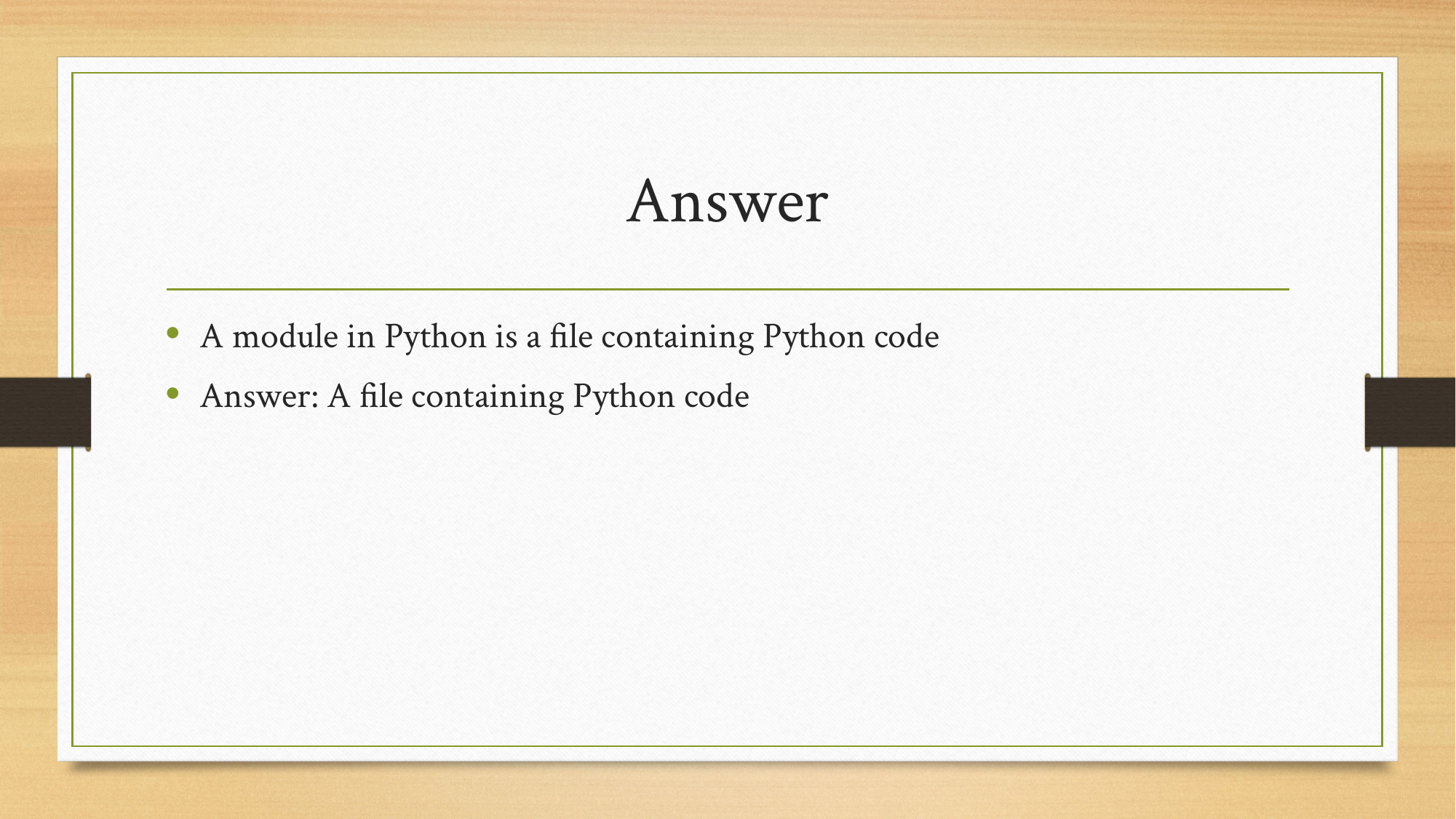

# Answer
A module in Python is a file containing Python code
Answer: A file containing Python code